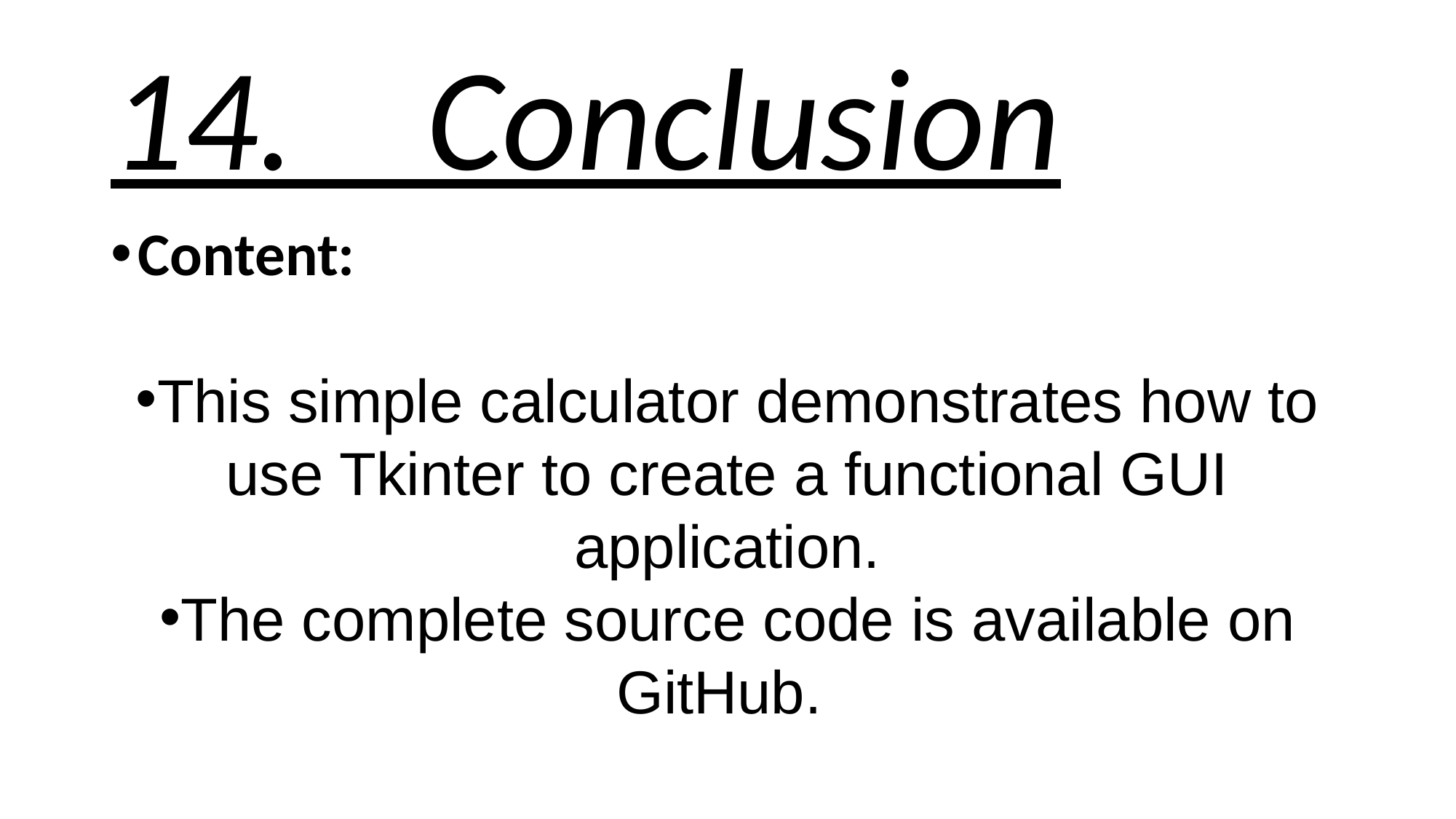

# 14.    Conclusion
Content:

This simple calculator demonstrates how to use Tkinter to create a functional GUI application.
The complete source code is available on GitHub.